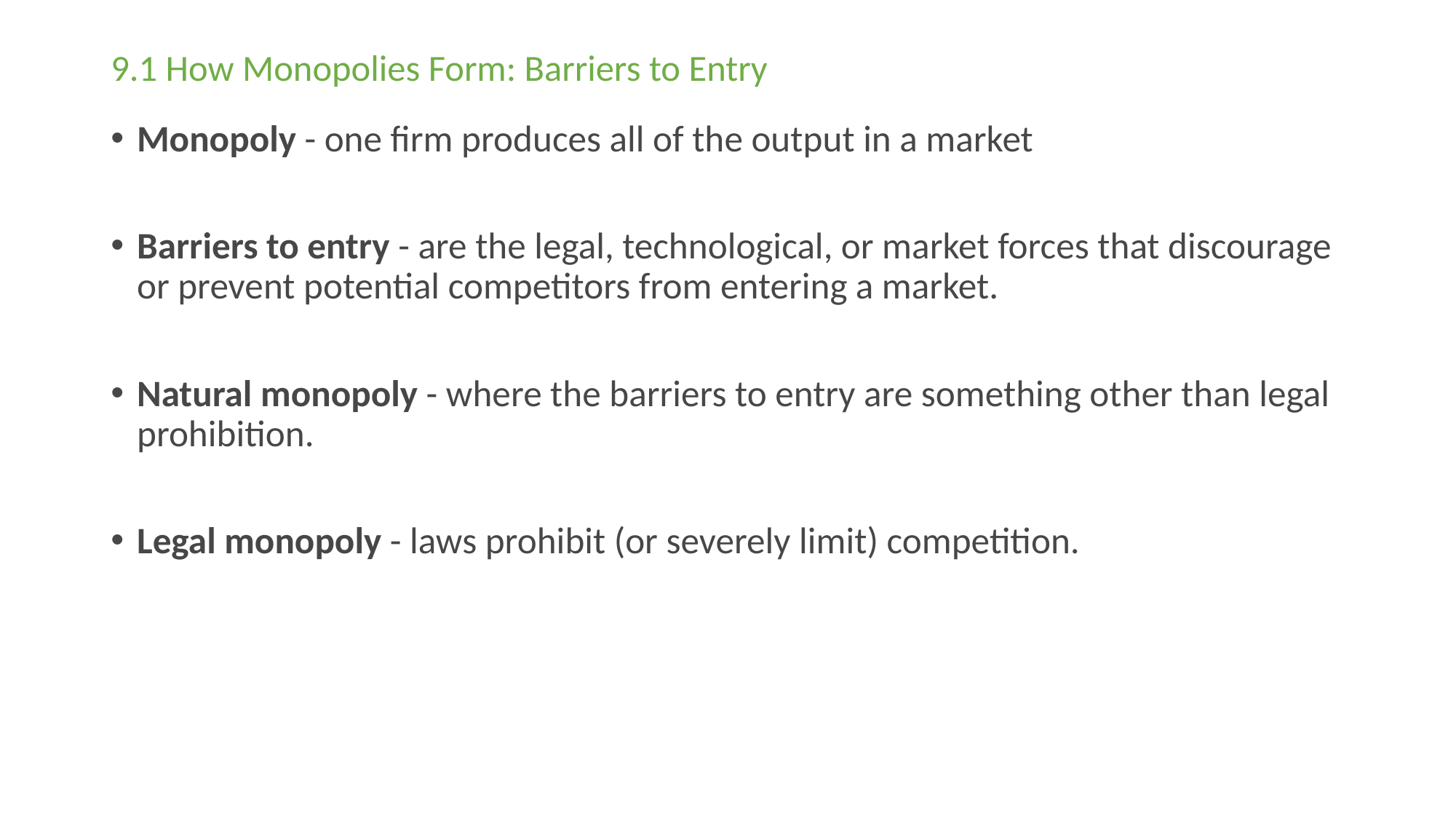

# 9.1 How Monopolies Form: Barriers to Entry
Monopoly - one firm produces all of the output in a market

Barriers to entry - are the legal, technological, or market forces that discourage or prevent potential competitors from entering a market.

Natural monopoly - where the barriers to entry are something other than legal prohibition.

Legal monopoly - laws prohibit (or severely limit) competition.